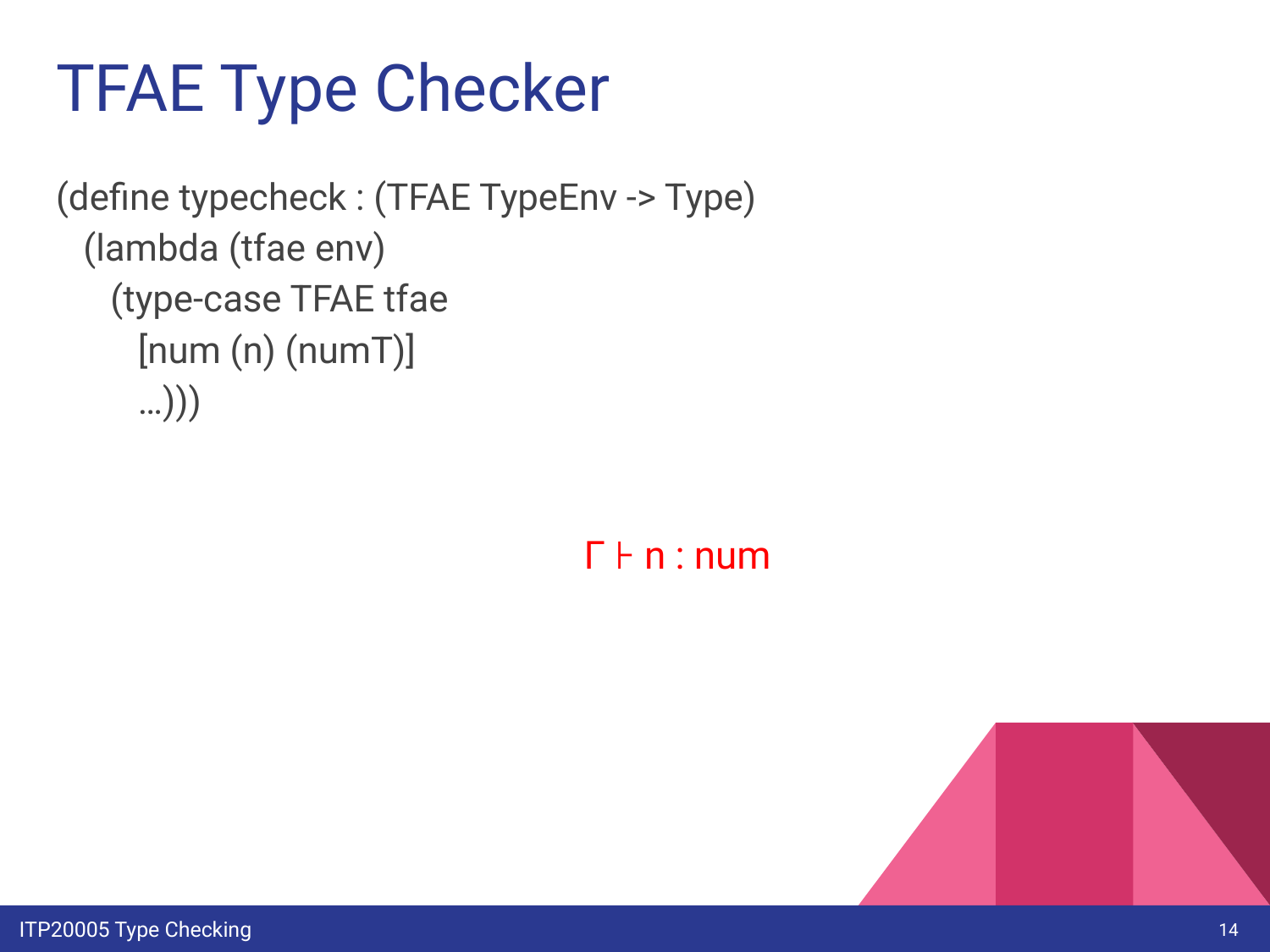

# TFAE Type Checker
(define typecheck : (TFAE TypeEnv -> Type)
   (lambda (tfae env)
      (type-case TFAE tfae
         [num (n) (numT)]
         …)))
                                                          Γ ⊦ n : num
14